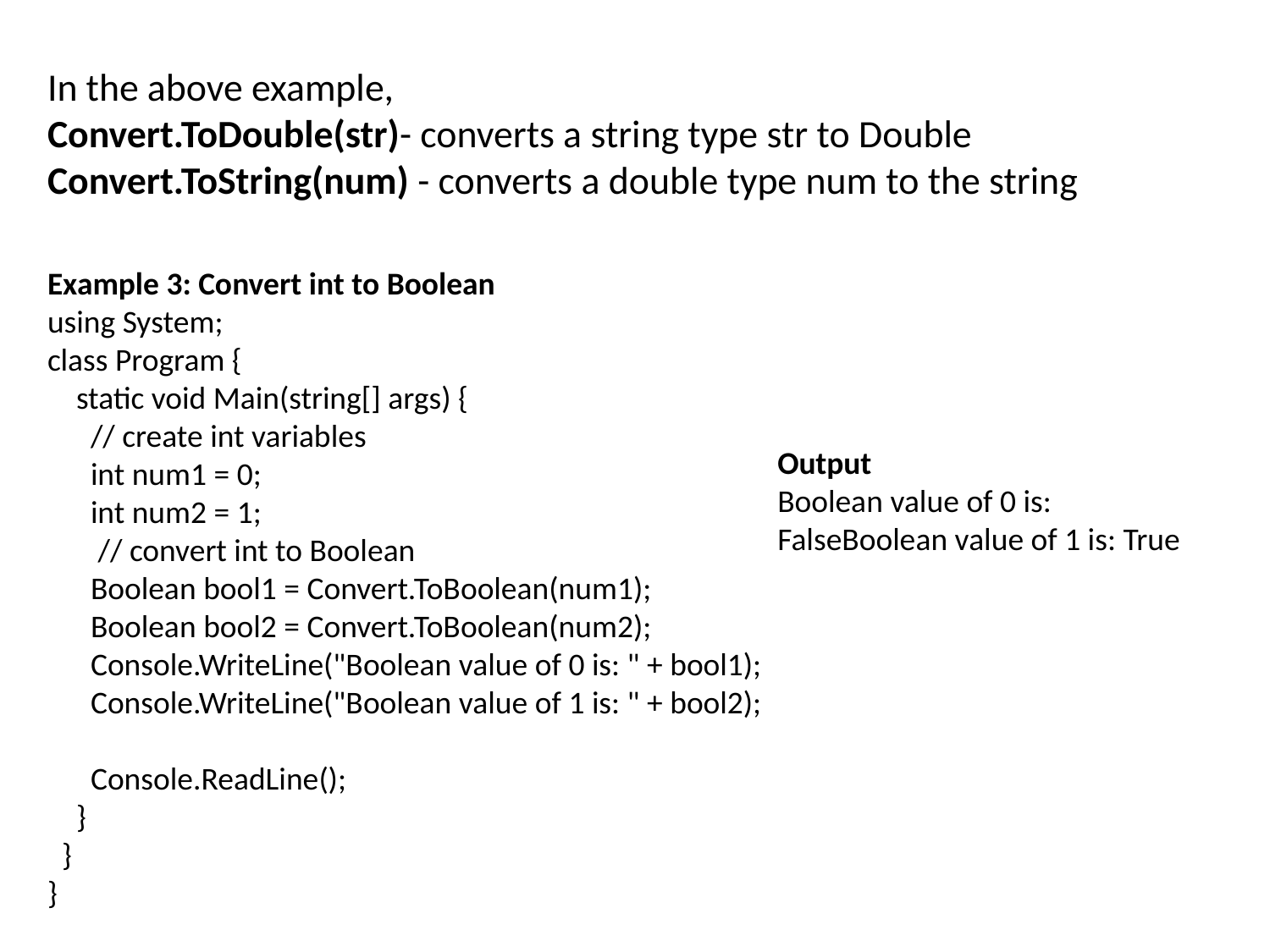

In the above example,
Convert.ToDouble(str)- converts a string type str to Double
Convert.ToString(num) - converts a double type num to the string

Example 3: Convert int to Boolean
using System;
class Program {
    static void Main(string[] args) {
      // create int variables
      int num1 = 0;
      int num2 = 1;
       // convert int to Boolean
      Boolean bool1 = Convert.ToBoolean(num1);
      Boolean bool2 = Convert.ToBoolean(num2);
      Console.WriteLine("Boolean value of 0 is: " + bool1);
      Console.WriteLine("Boolean value of 1 is: " + bool2);

      Console.ReadLine();
    }
  }
}
Output
Boolean value of 0 is: FalseBoolean value of 1 is: True